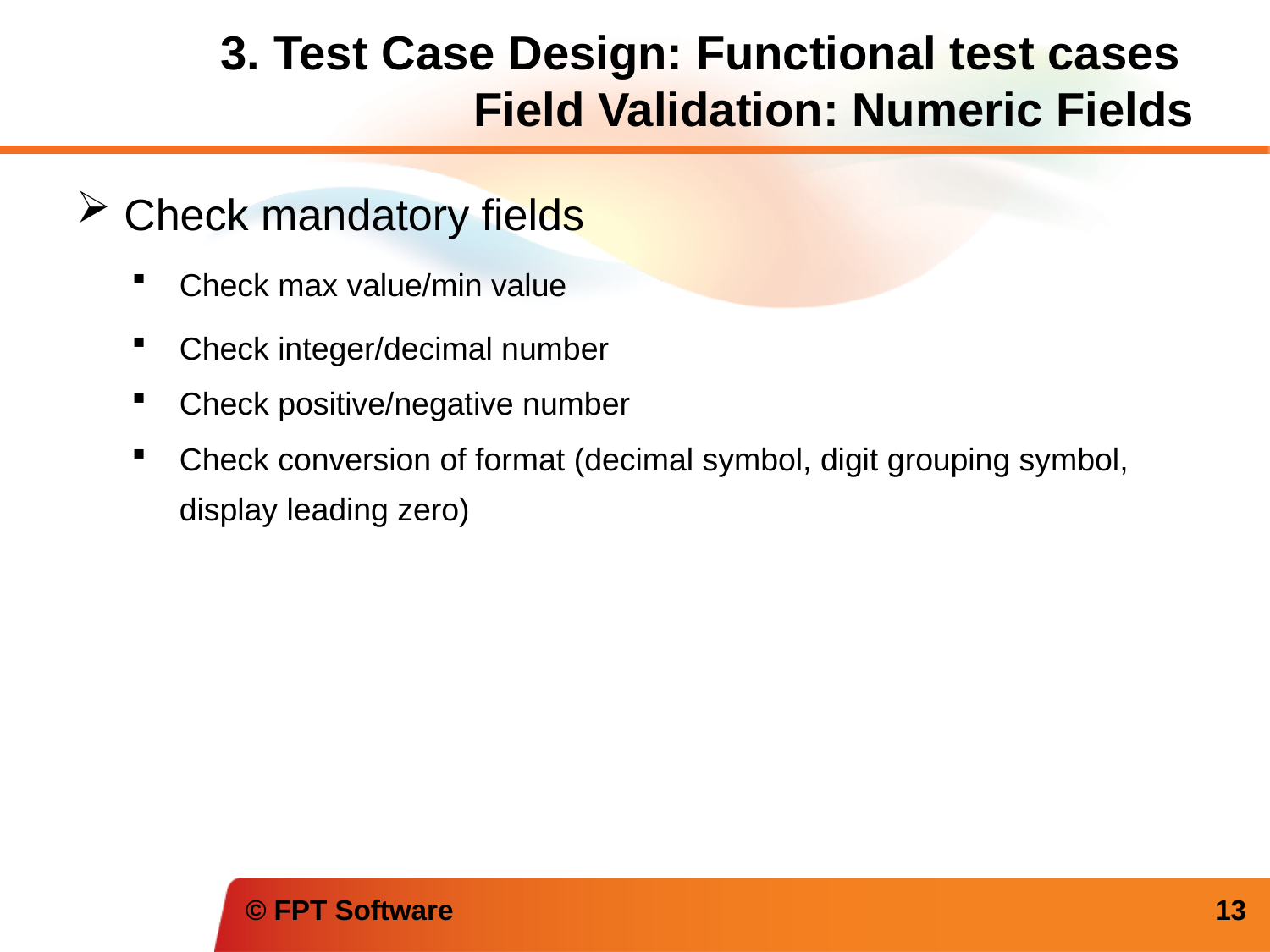

# 3. Test Case Design: Functional test cases Field Validation: Numeric Fields
Check mandatory fields
Check max value/min value
Check integer/decimal number
Check positive/negative number
Check conversion of format (decimal symbol, digit grouping symbol, display leading zero)